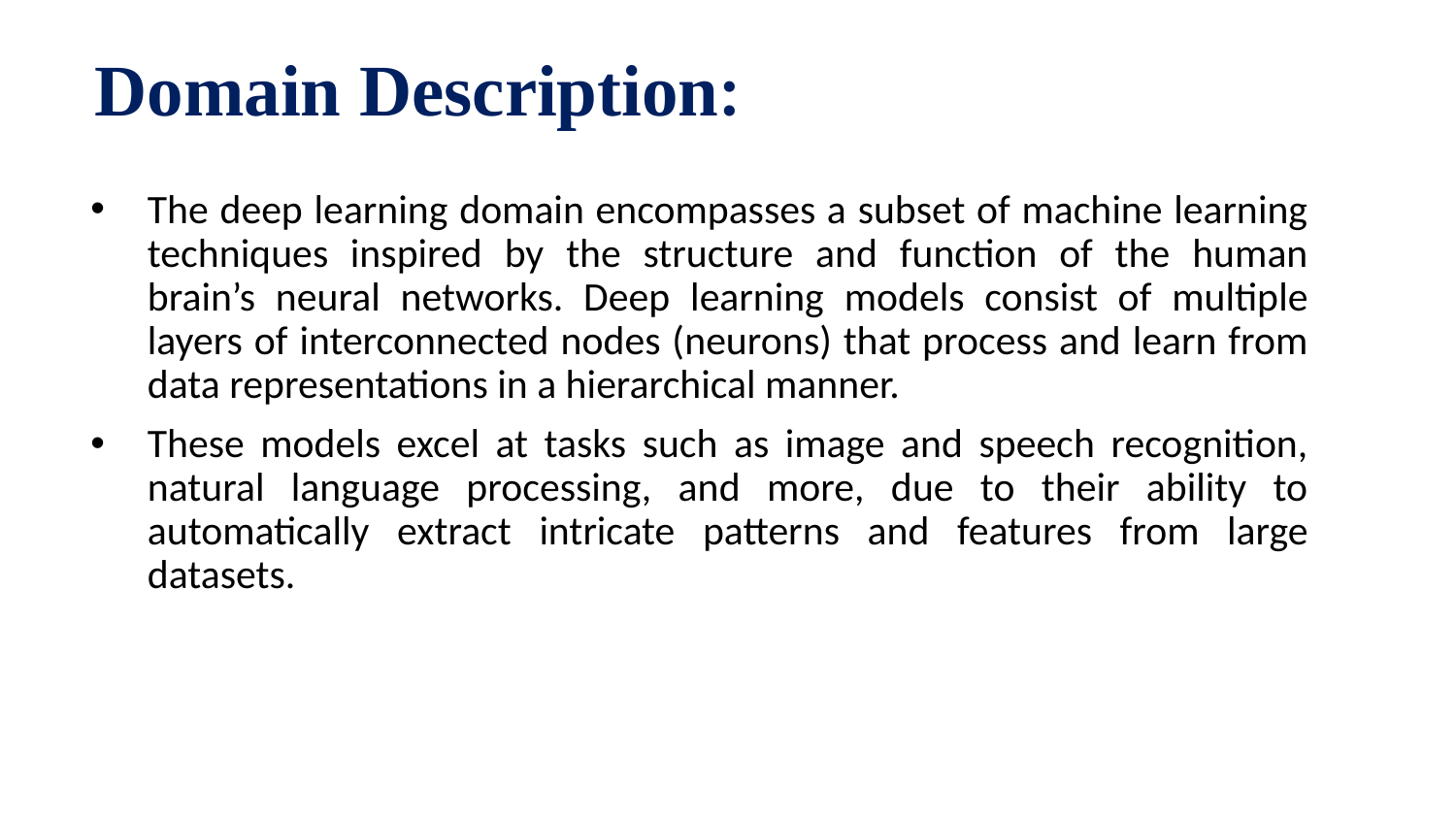

Domain Description:
The deep learning domain encompasses a subset of machine learning techniques inspired by the structure and function of the human brain’s neural networks. Deep learning models consist of multiple layers of interconnected nodes (neurons) that process and learn from data representations in a hierarchical manner.
These models excel at tasks such as image and speech recognition, natural language processing, and more, due to their ability to automatically extract intricate patterns and features from large datasets.
2
*